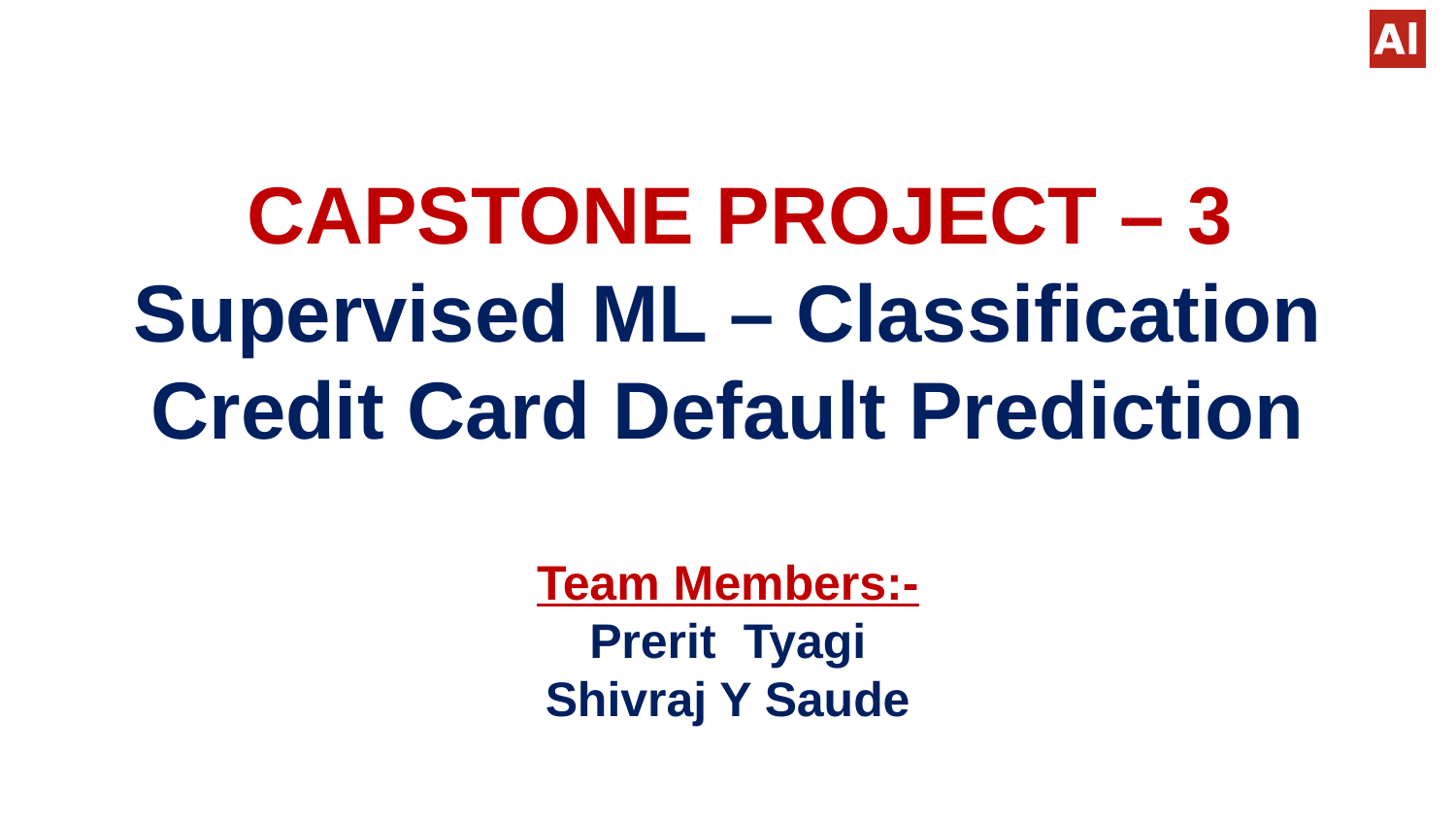

# CAPSTONE PROJECT – 3 Supervised ML – Classification Credit Card Default Prediction Team Members:- Prerit  Tyagi Shivraj Y Saude